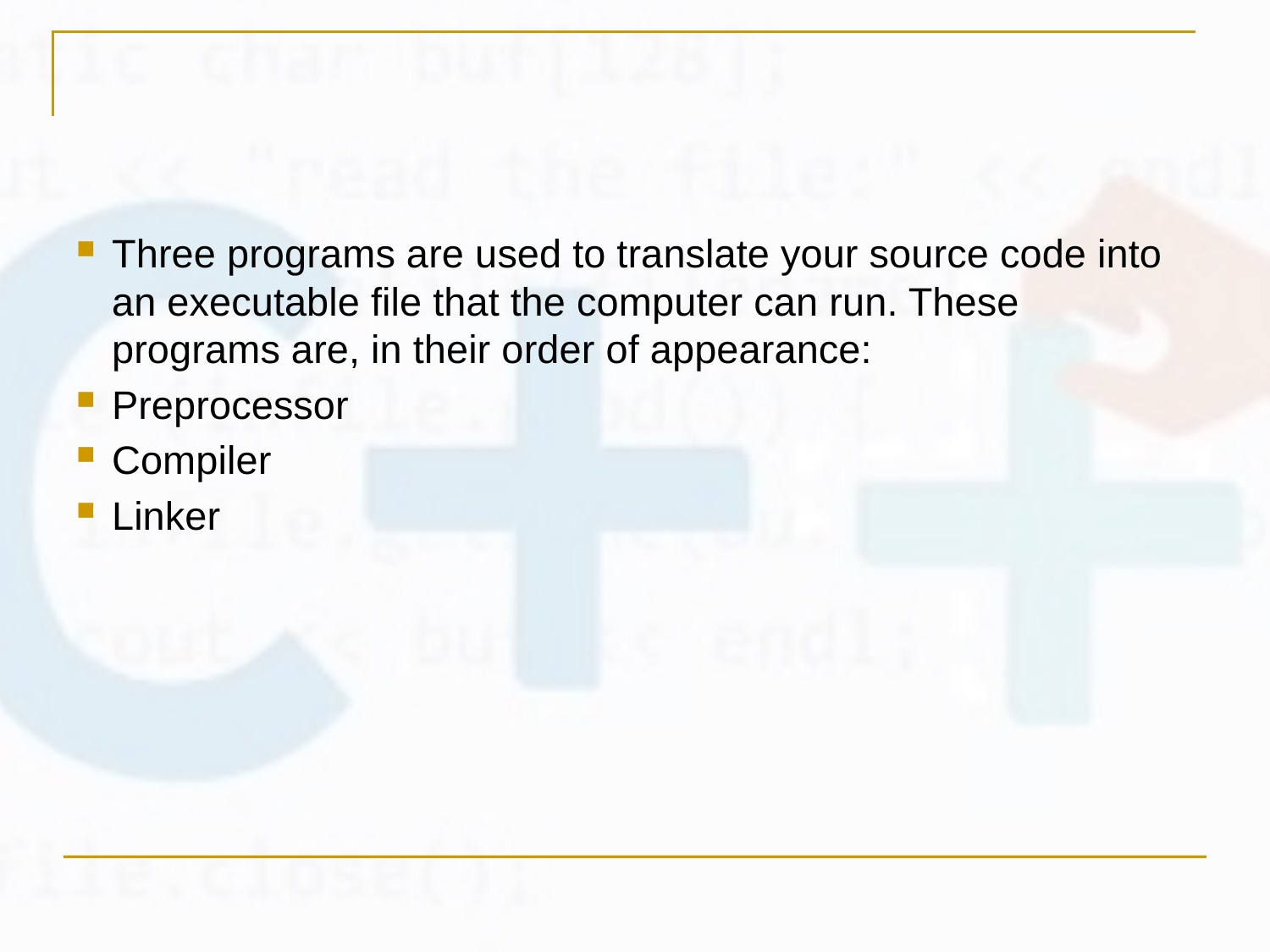

#
Three programs are used to translate your source code into an executable file that the computer can run. These programs are, in their order of appearance:
Preprocessor
Compiler
Linker